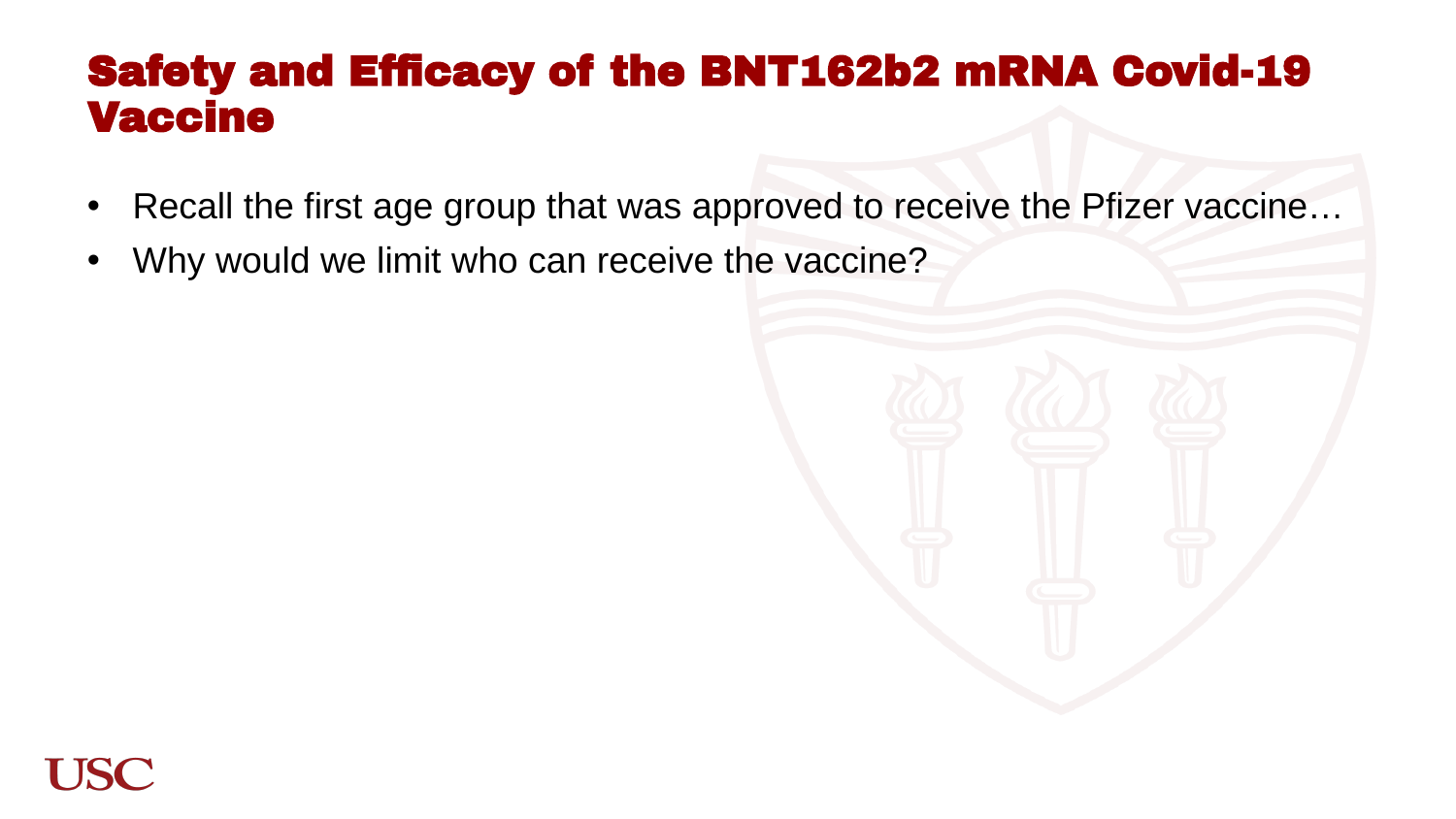

Safety and Efficacy of the BNT162b2 mRNA Covid-19 Vaccine

Recall the first age group that was approved to receive the Pfizer vaccine…
Why would we limit who can receive the vaccine?